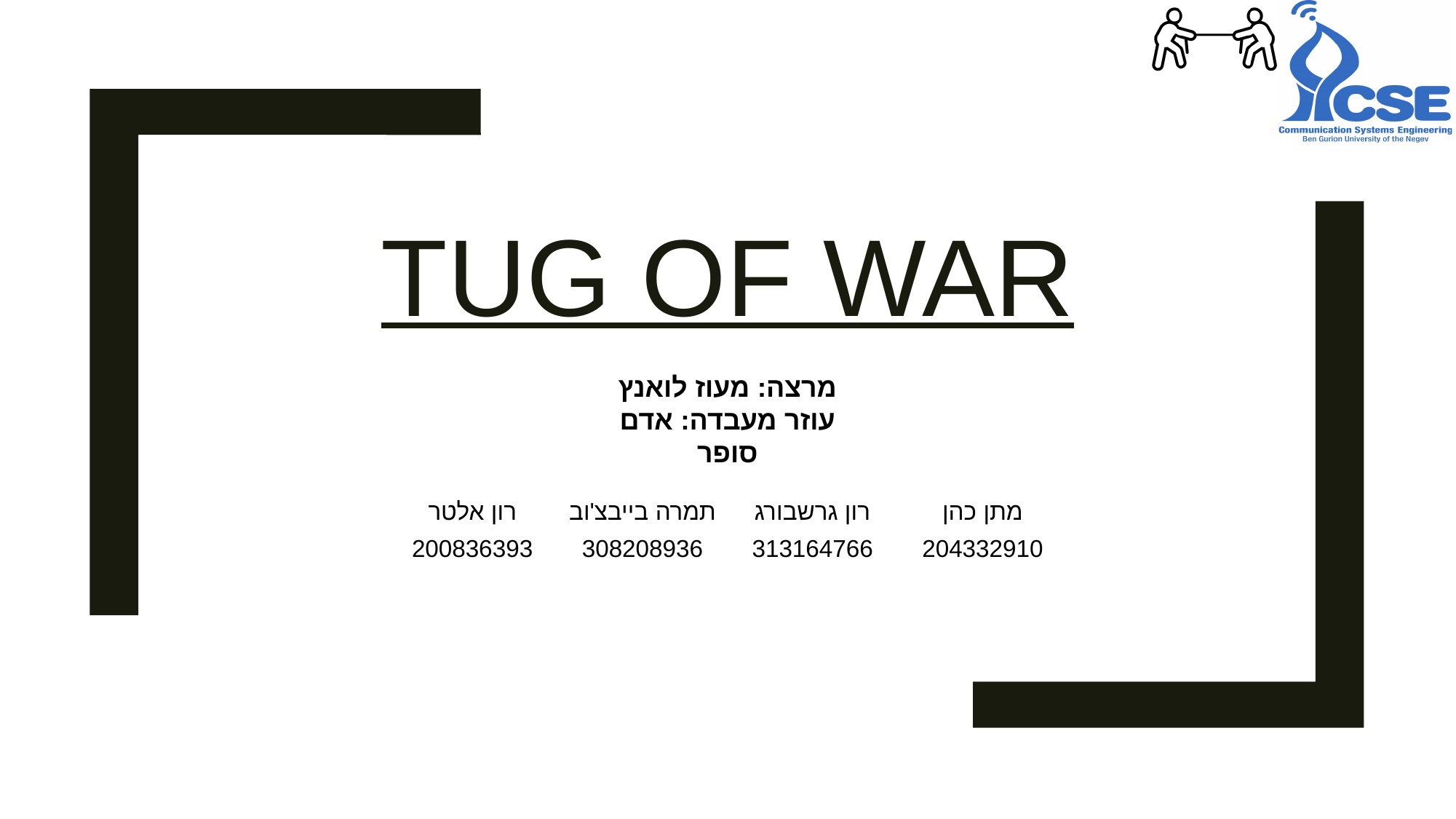

# Tug Of War
מרצה: מעוז לואנץ
עוזר מעבדה: אדם סופר
| רון אלטר | תמרה בייבצ'וב | רון גרשבורג | מתן כהן |
| --- | --- | --- | --- |
| 200836393 | 308208936 | 313164766 | 204332910 |